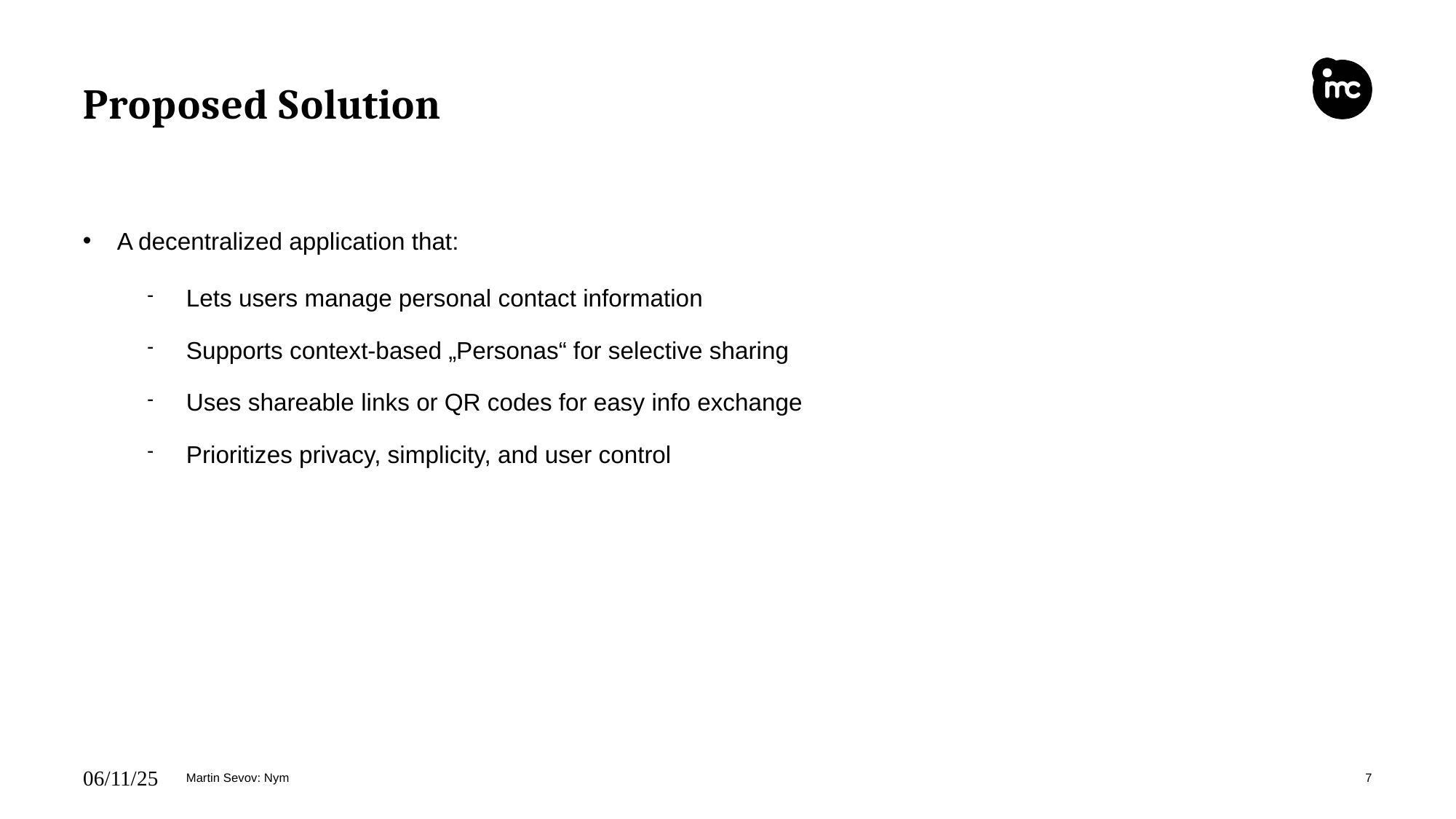

# Proposed Solution
A decentralized application that:
Lets users manage personal contact information
Supports context-based „Personas“ for selective sharing
Uses shareable links or QR codes for easy info exchange
Prioritizes privacy, simplicity, and user control
06/11/25
Martin Sevov: Nym
7